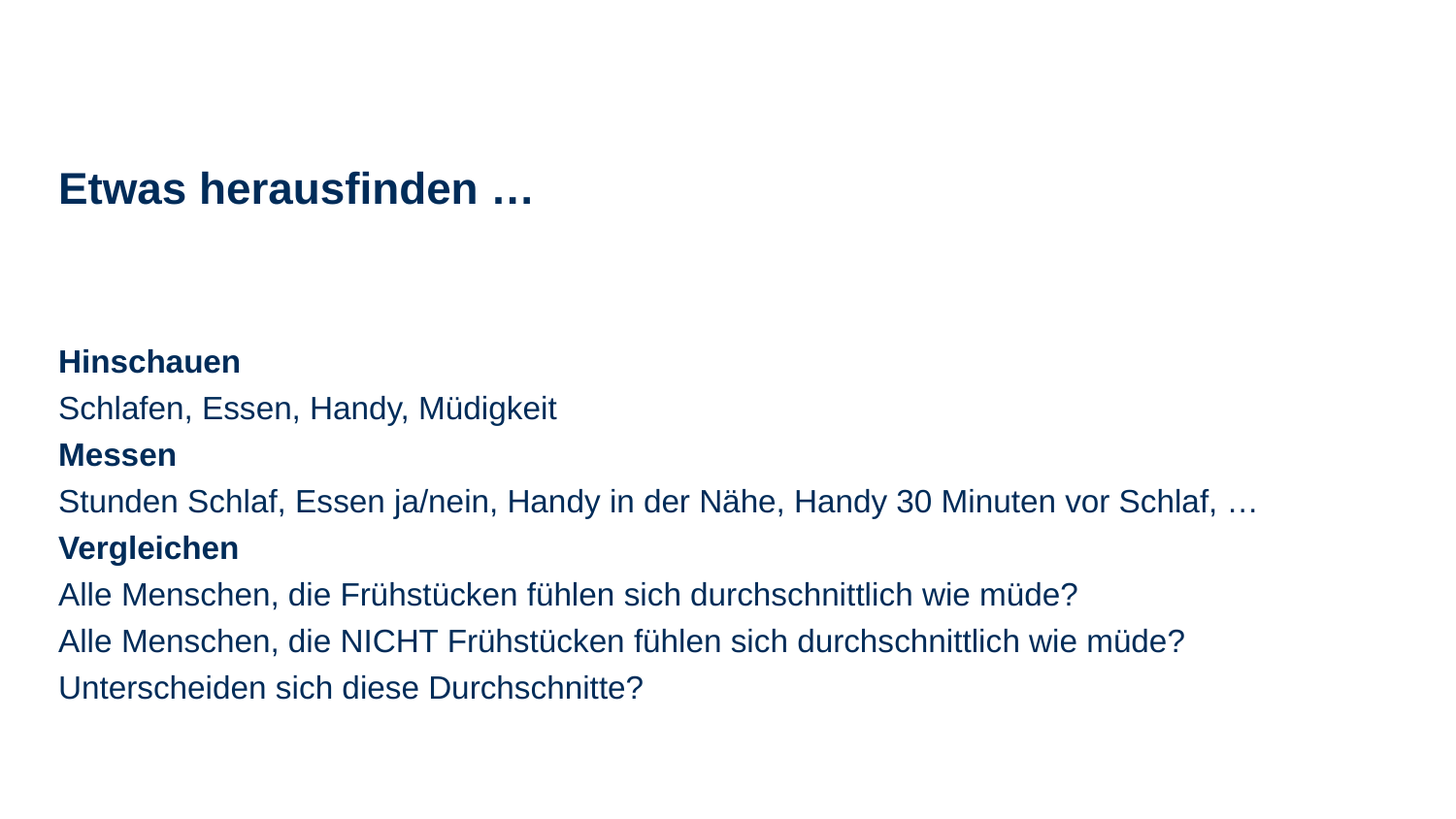

# Etwas herausfinden …
Hinschauen
Schlafen, Essen, Handy, Müdigkeit
Messen
Stunden Schlaf, Essen ja/nein, Handy in der Nähe, Handy 30 Minuten vor Schlaf, …
Vergleichen
Alle Menschen, die Frühstücken fühlen sich durchschnittlich wie müde?
Alle Menschen, die NICHT Frühstücken fühlen sich durchschnittlich wie müde?
Unterscheiden sich diese Durchschnitte?